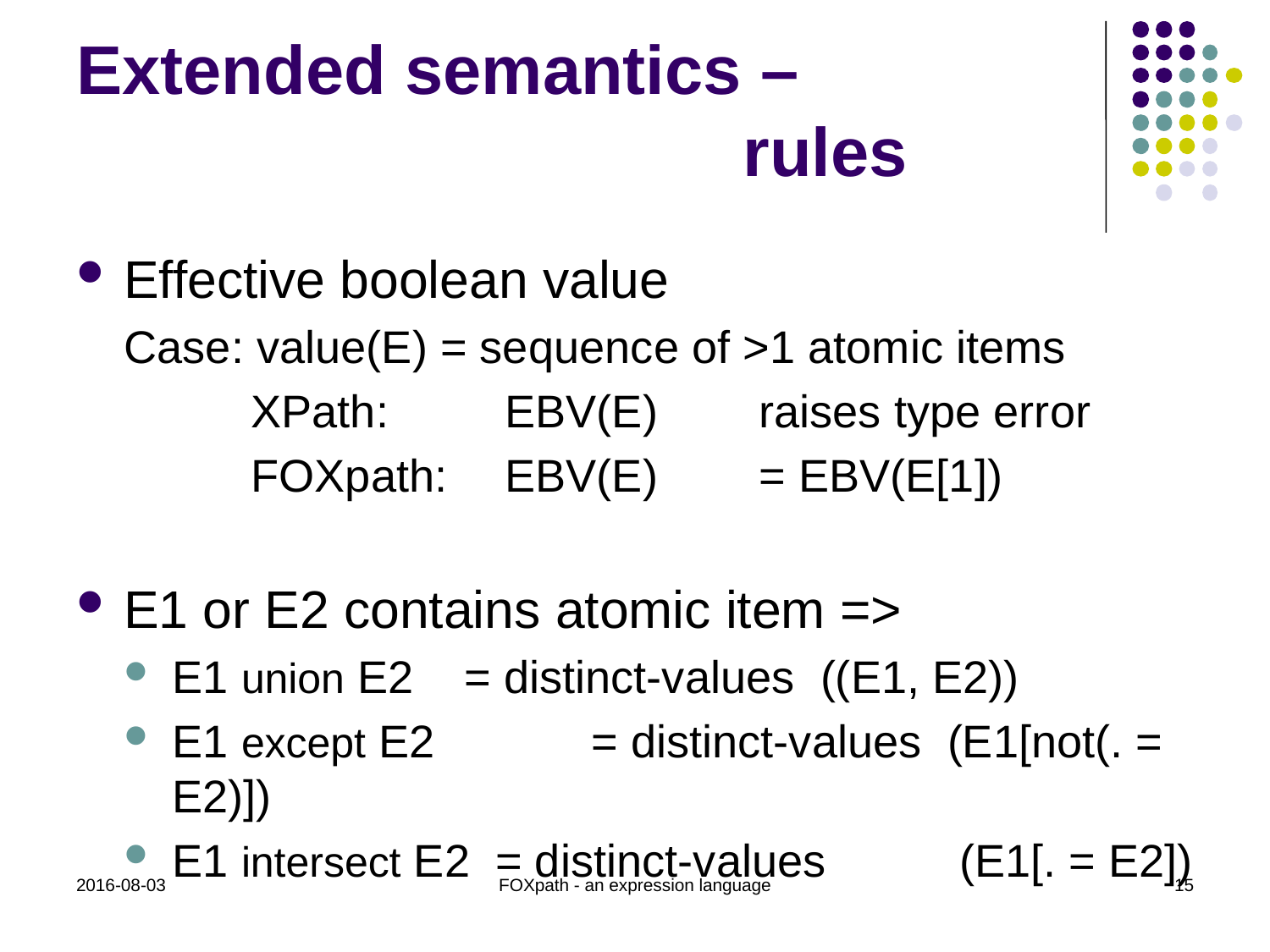

# Extended semantics – rules
Effective boolean value
Case: value(E) = sequence of >1 atomic items
	XPath:	EBV(E) 	raises type error
	FOXpath:	EBV(E) 	= EBV(E[1])

E1 or E2 contains atomic item =>
E1 union E2	   = distinct-values  ((E1, E2))
E1 except E2	   = distinct-values  (E1[not(. = E2)])
E1 intersect E2  = distinct-values	  (E1[. = E2])

2016-08-03
FOXpath - an expression language
15